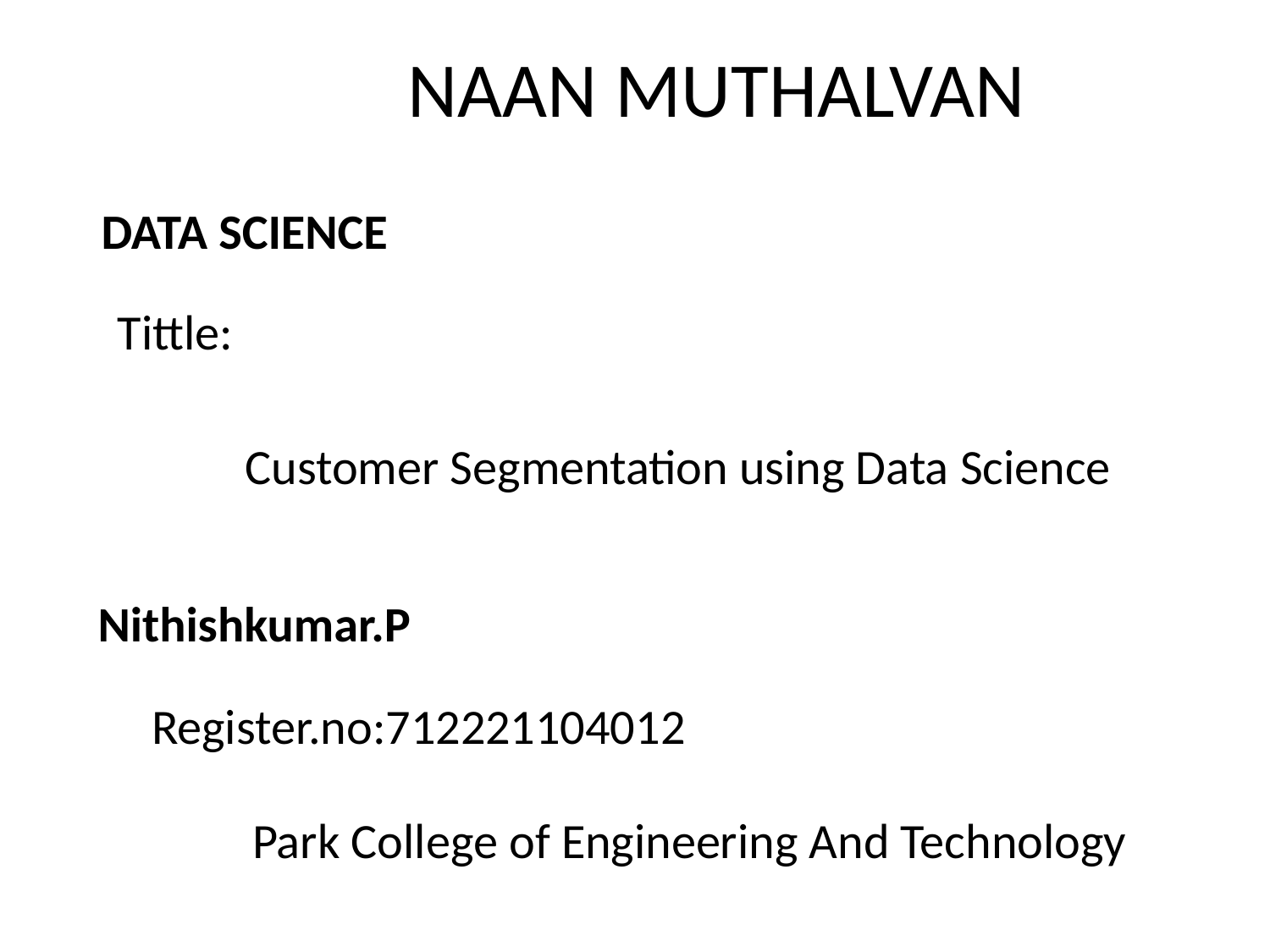

# NAAN MUTHALVAN
DATA SCIENCE
Tittle:
Customer Segmentation using Data Science
Nithishkumar.P

Register.no:712221104012
Park College of Engineering And Technology